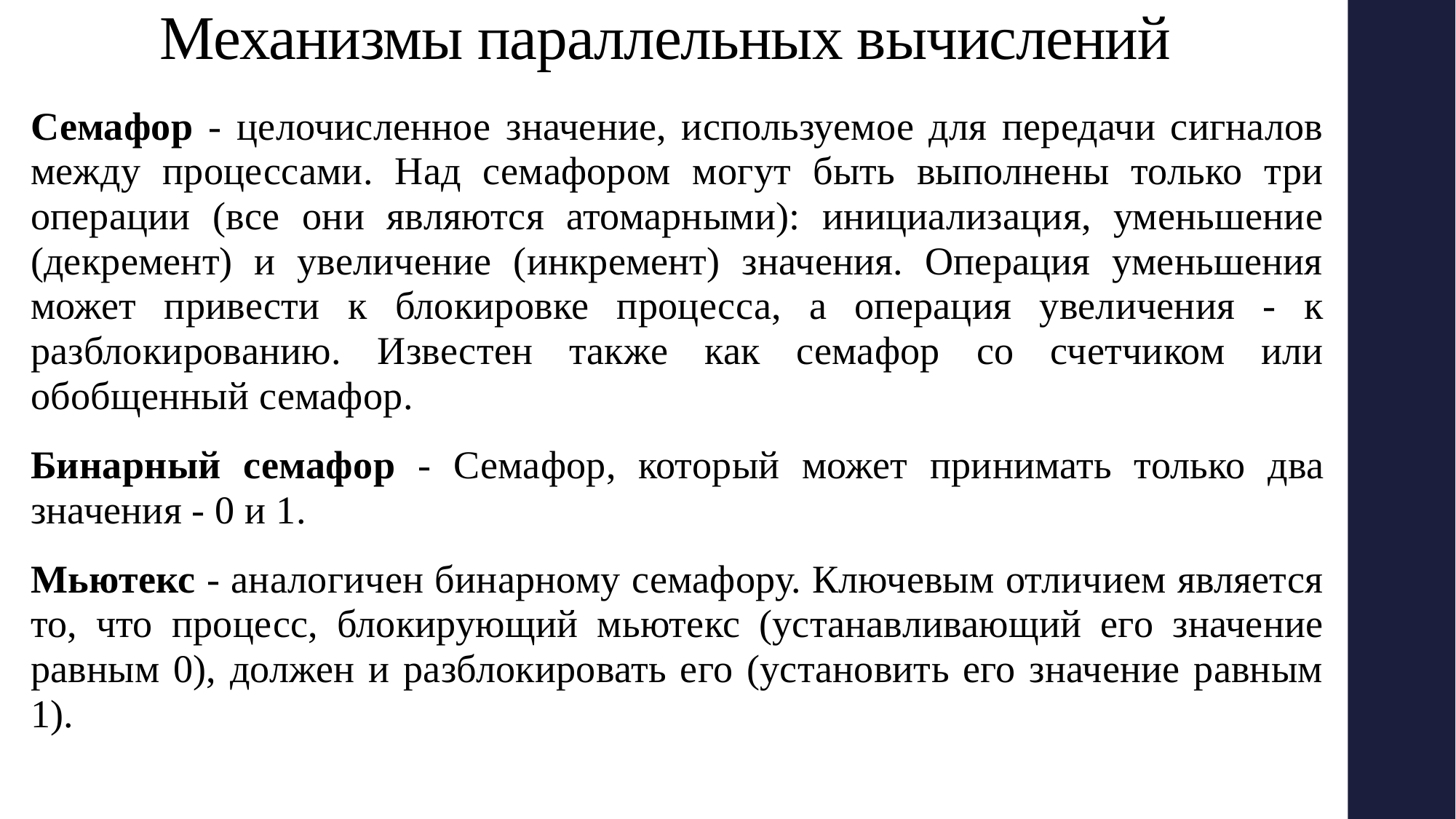

# Механизмы параллельных вычислений
Семафор - целочисленное значение, используемое для передачи сигналов между процессами. Над семафором могут быть выполнены только три операции (все они являются атомарными): инициализация, уменьшение (декремент) и увеличение (инкремент) значения. Операция уменьшения может привести к блокировке процесса, а операция увеличения - к разблокированию. Известен также как семафор со счетчиком или обобщенный семафор.
Бинарный семафор - Семафор, который может принимать только два значения - 0 и 1.
Мьютекс - аналогичен бинарному семафору. Ключевым отличием является то, что процесс, блокирующий мьютекс (устанавливающий его значение равным 0), должен и разблокировать его (установить его значение равным 1).